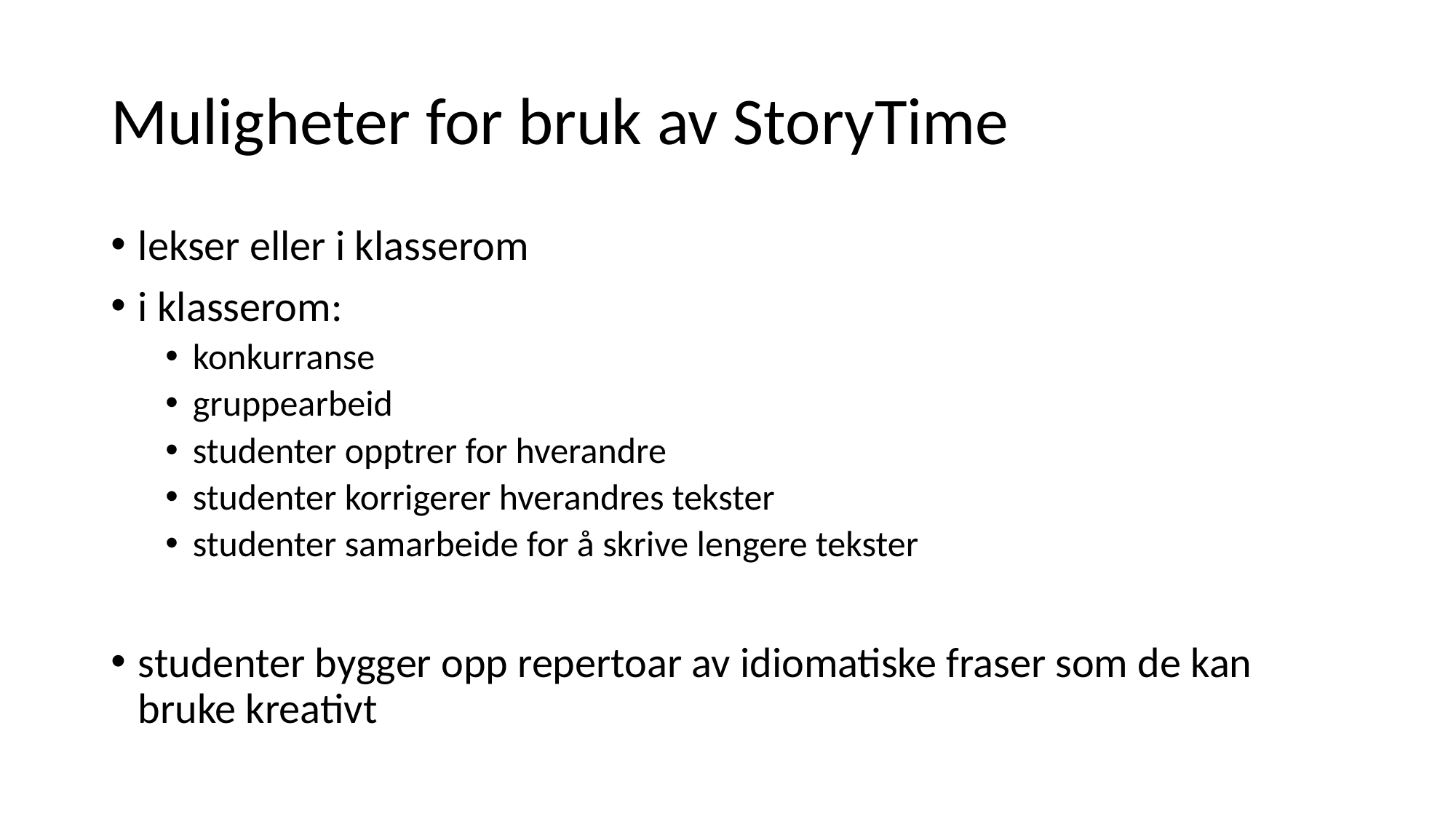

# Muligheter for bruk av StoryTime
lekser eller i klasserom
i klasserom:
konkurranse
gruppearbeid
studenter opptrer for hverandre
studenter korrigerer hverandres tekster
studenter samarbeide for å skrive lengere tekster

studenter bygger opp repertoar av idiomatiske fraser som de kan bruke kreativt